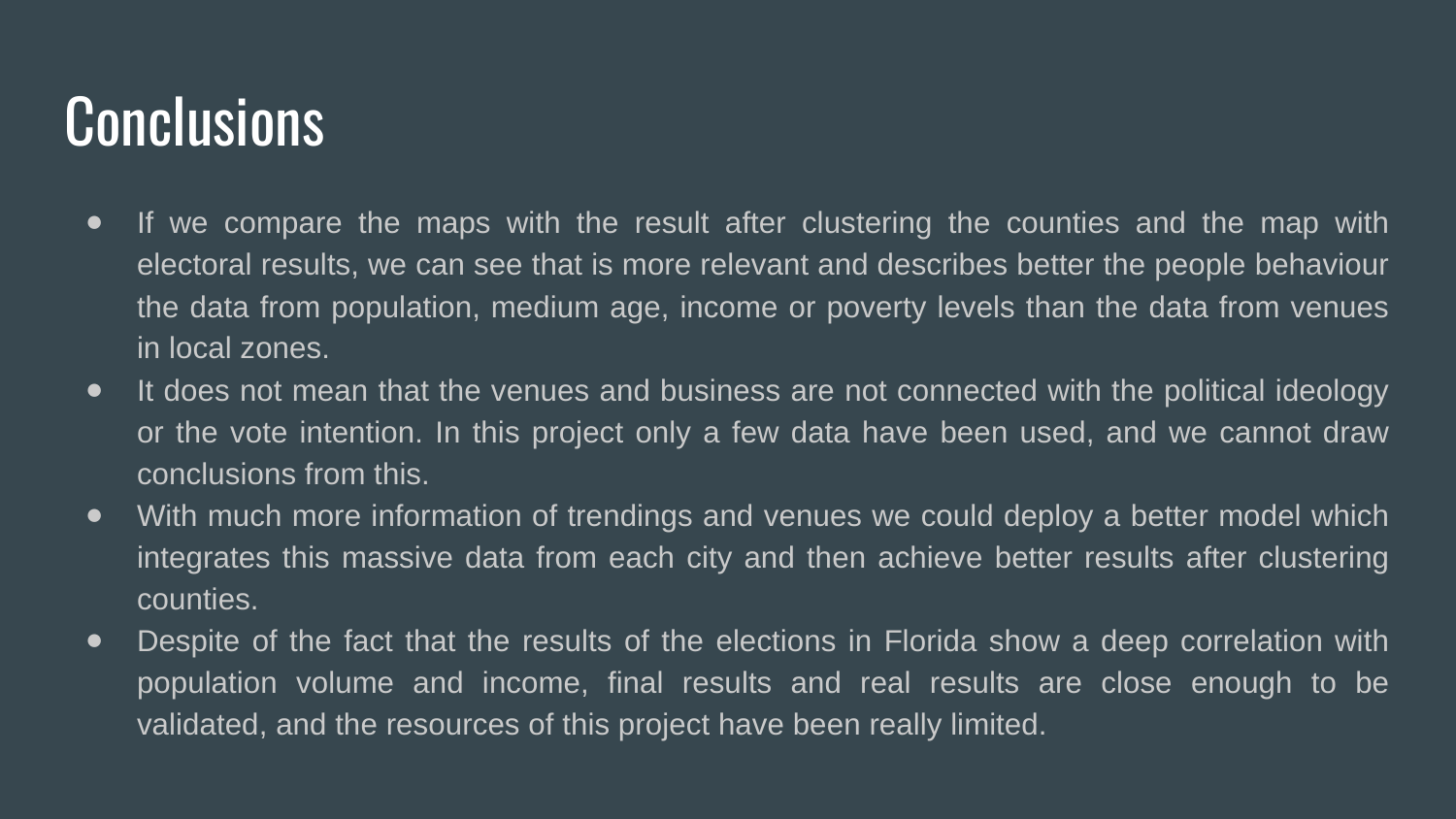

# Conclusions
If we compare the maps with the result after clustering the counties and the map with electoral results, we can see that is more relevant and describes better the people behaviour the data from population, medium age, income or poverty levels than the data from venues in local zones.
It does not mean that the venues and business are not connected with the political ideology or the vote intention. In this project only a few data have been used, and we cannot draw conclusions from this.
With much more information of trendings and venues we could deploy a better model which integrates this massive data from each city and then achieve better results after clustering counties.
Despite of the fact that the results of the elections in Florida show a deep correlation with population volume and income, final results and real results are close enough to be validated, and the resources of this project have been really limited.